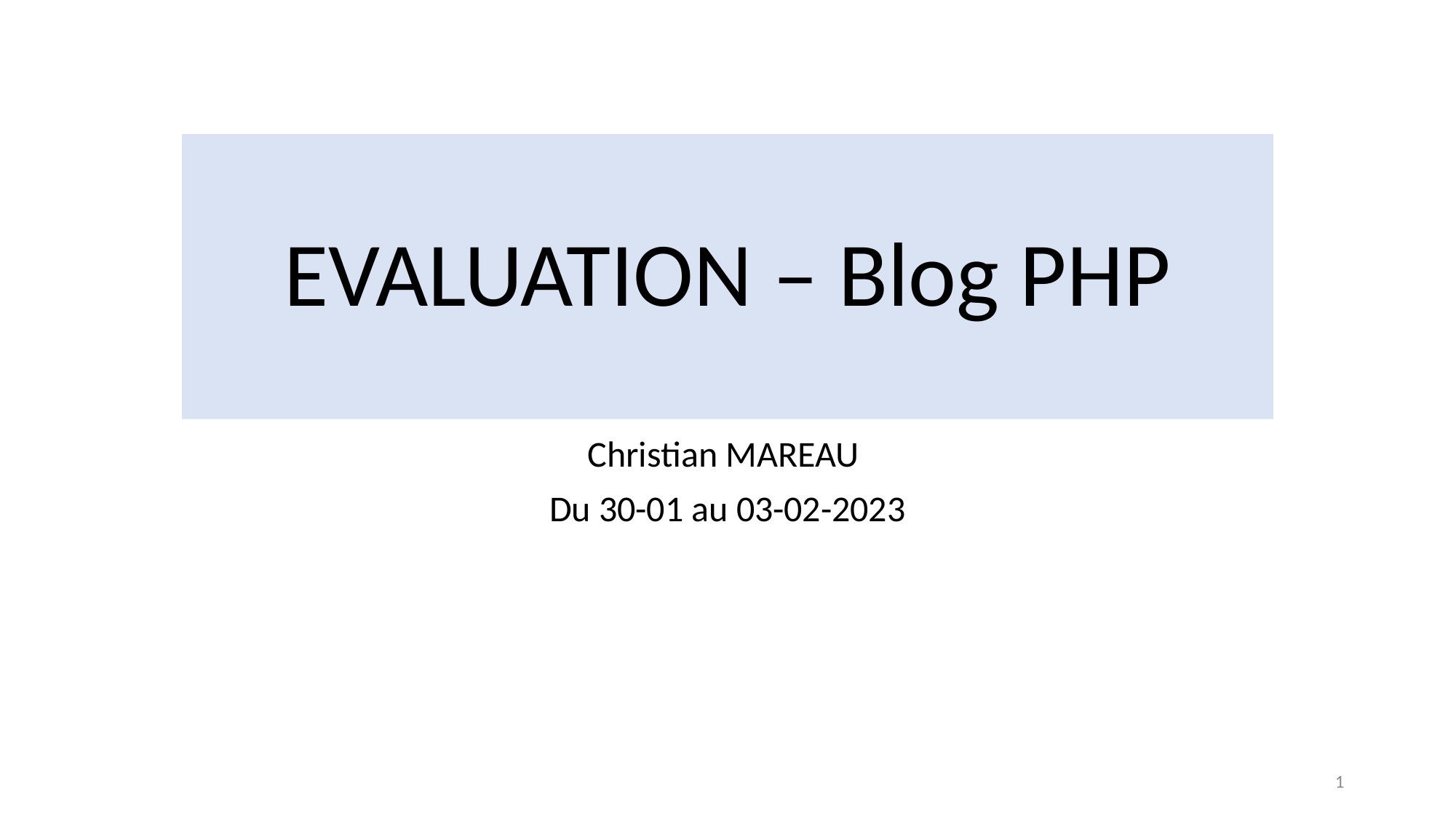

# EVALUATION – Blog PHP
Christian MAREAU
Du 30-01 au 03-02-2023
1